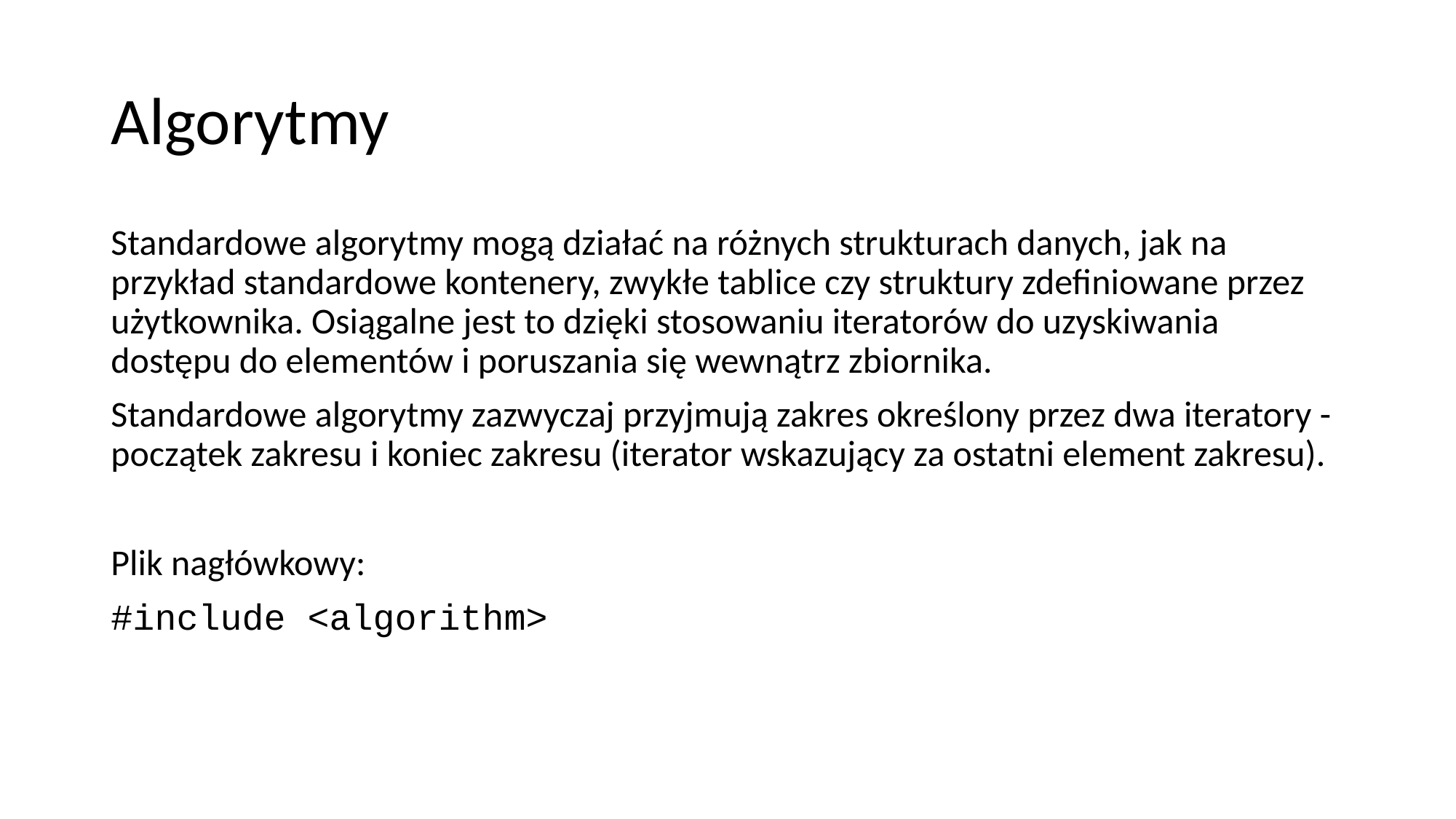

# Algorytmy
Standardowe algorytmy mogą działać na różnych strukturach danych, jak na przykład standardowe kontenery, zwykłe tablice czy struktury zdefiniowane przez użytkownika. Osiągalne jest to dzięki stosowaniu iteratorów do uzyskiwania dostępu do elementów i poruszania się wewnątrz zbiornika.
Standardowe algorytmy zazwyczaj przyjmują zakres określony przez dwa iteratory - początek zakresu i koniec zakresu (iterator wskazujący za ostatni element zakresu).

Plik nagłówkowy:
#include <algorithm>